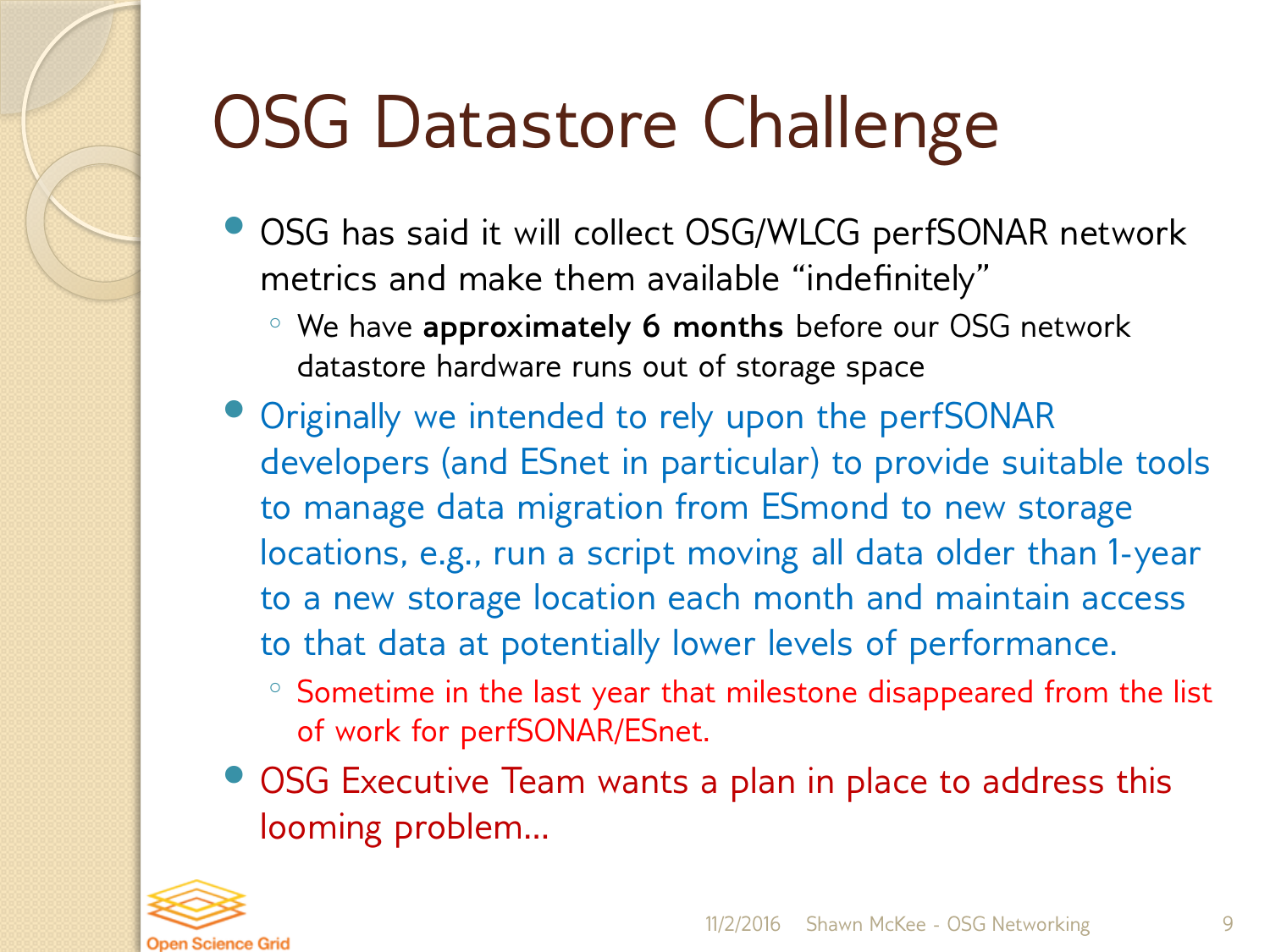

# OSG Datastore Challenge
OSG has said it will collect OSG/WLCG perfSONAR network metrics and make them available “indefinitely”
We have approximately 6 months before our OSG network datastore hardware runs out of storage space
Originally we intended to rely upon the perfSONAR developers (and ESnet in particular) to provide suitable tools to manage data migration from ESmond to new storage locations, e.g., run a script moving all data older than 1-year to a new storage location each month and maintain access to that data at potentially lower levels of performance.
Sometime in the last year that milestone disappeared from the list of work for perfSONAR/ESnet.
OSG Executive Team wants a plan in place to address this looming problem…
11/2/2016
Shawn McKee - OSG Networking
9